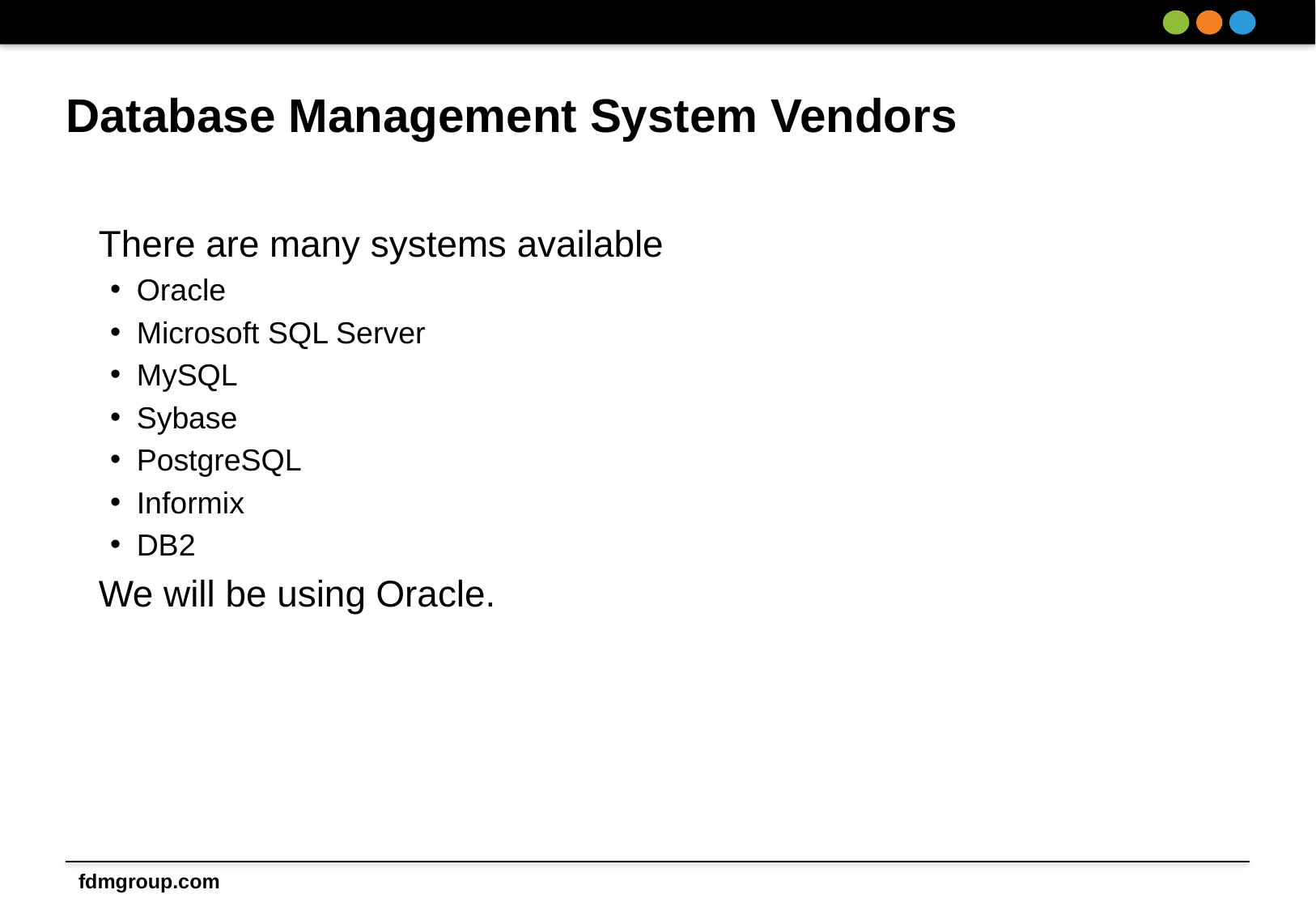

# Database Management System Vendors
There are many systems available
Oracle
Microsoft SQL Server
MySQL
Sybase
PostgreSQL
Informix
DB2
We will be using Oracle.